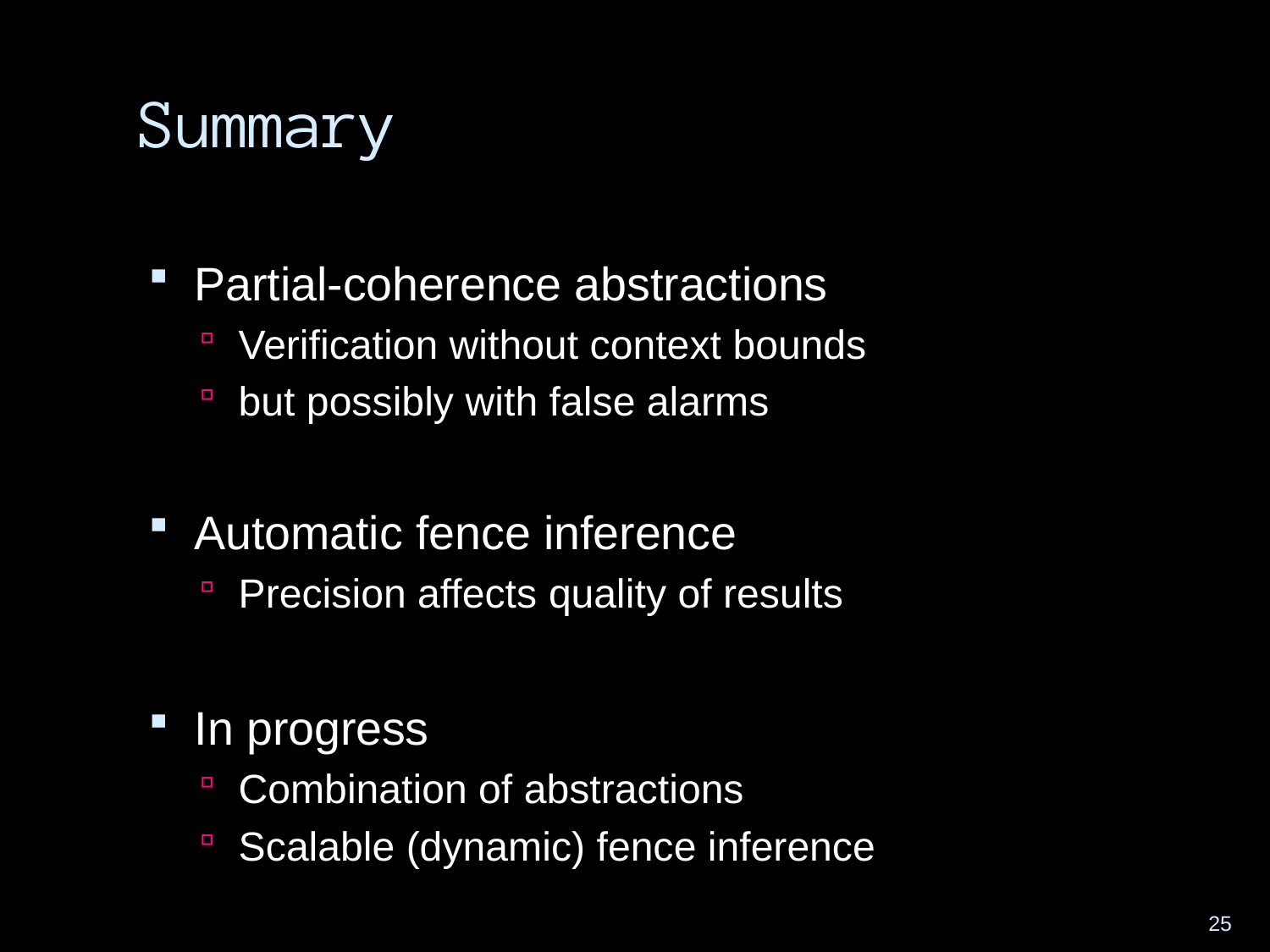

# Summary
Partial-coherence abstractions
Verification without context bounds
but possibly with false alarms

Automatic fence inference
Precision affects quality of results

In progress
Combination of abstractions
Scalable (dynamic) fence inference
25